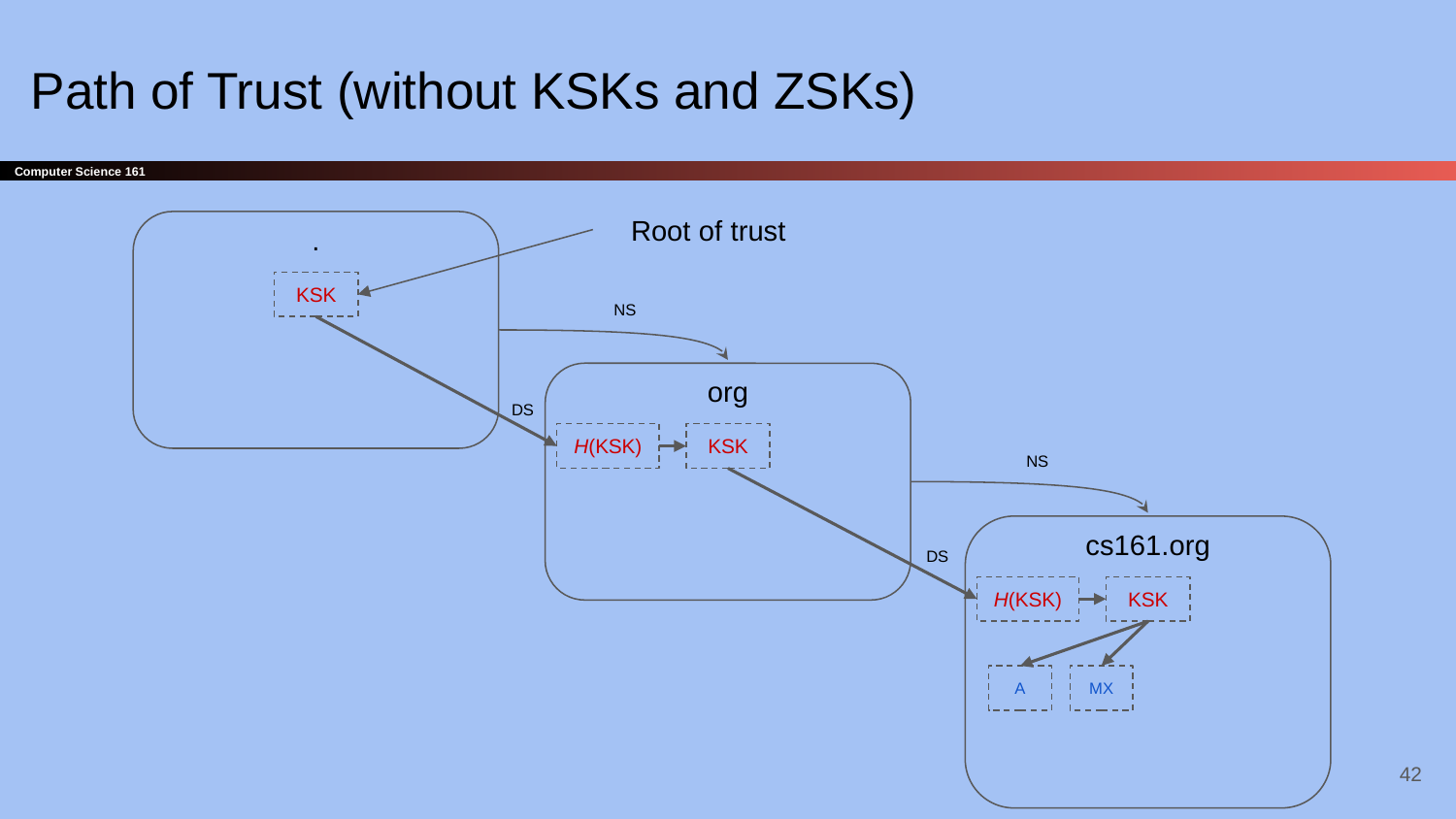

# Path of Trust (without KSKs and ZSKs)
Root of trust
.

KSK
NS
org

DS
H(KSK)
KSK
NS
cs161.org

DS
H(KSK)
KSK
A
MX
42